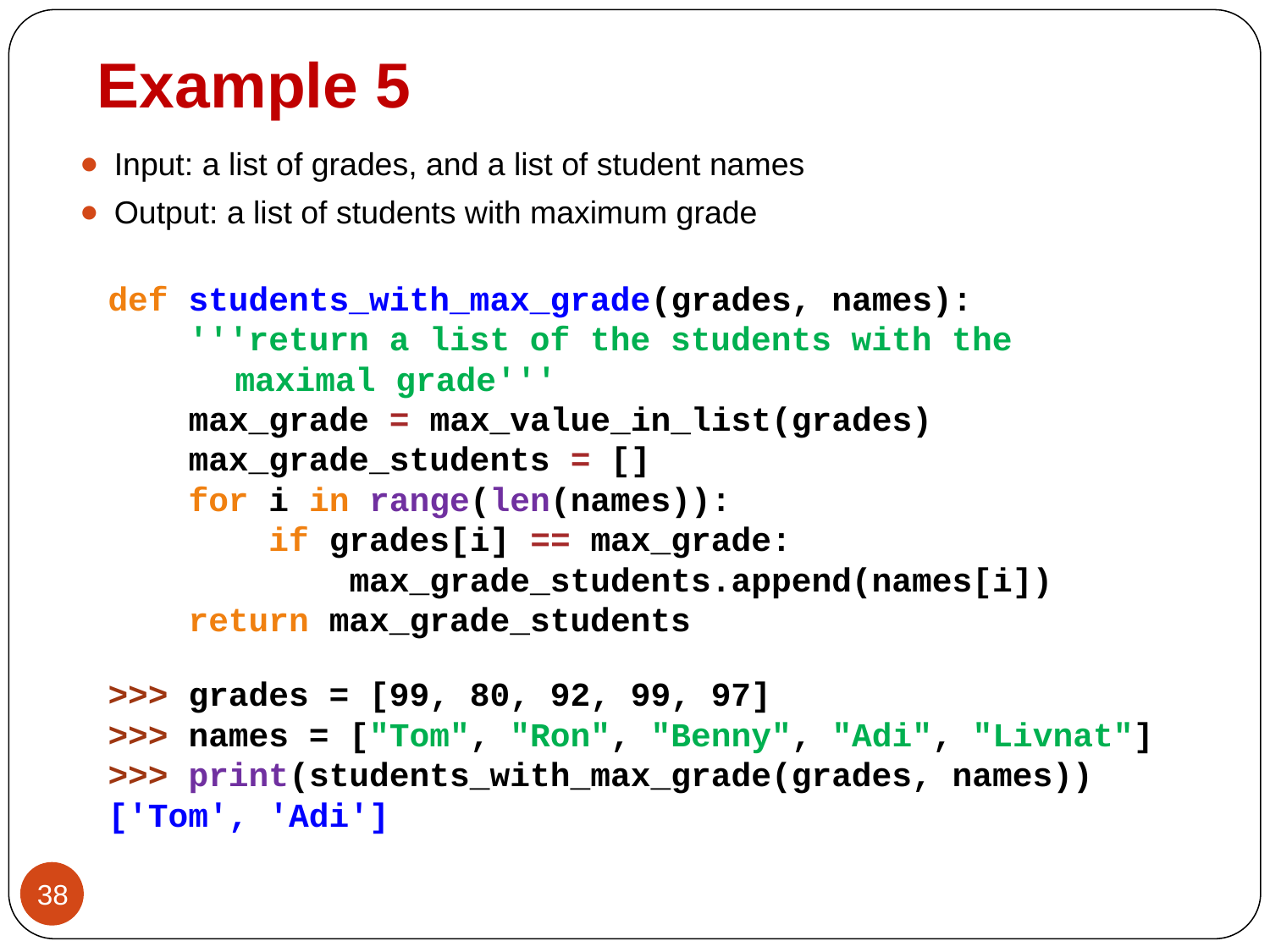

# Example 5
Input: a list of grades, and a list of student names
Output: a list of students with maximum grade
def students_with_max_grade(grades, names):
    '''return a list of the students with the
	maximal grade'''
    max_grade = max_value_in_list(grades)
    max_grade_students = []
    for i in range(len(names)):
        if grades[i] == max_grade:
            max_grade_students.append(names[i])
    return max_grade_students

>>> grades = [99, 80, 92, 99, 97]
>>> names = ["Tom", "Ron", "Benny", "Adi", "Livnat"]
>>> print(students_with_max_grade(grades, names))
['Tom', 'Adi']